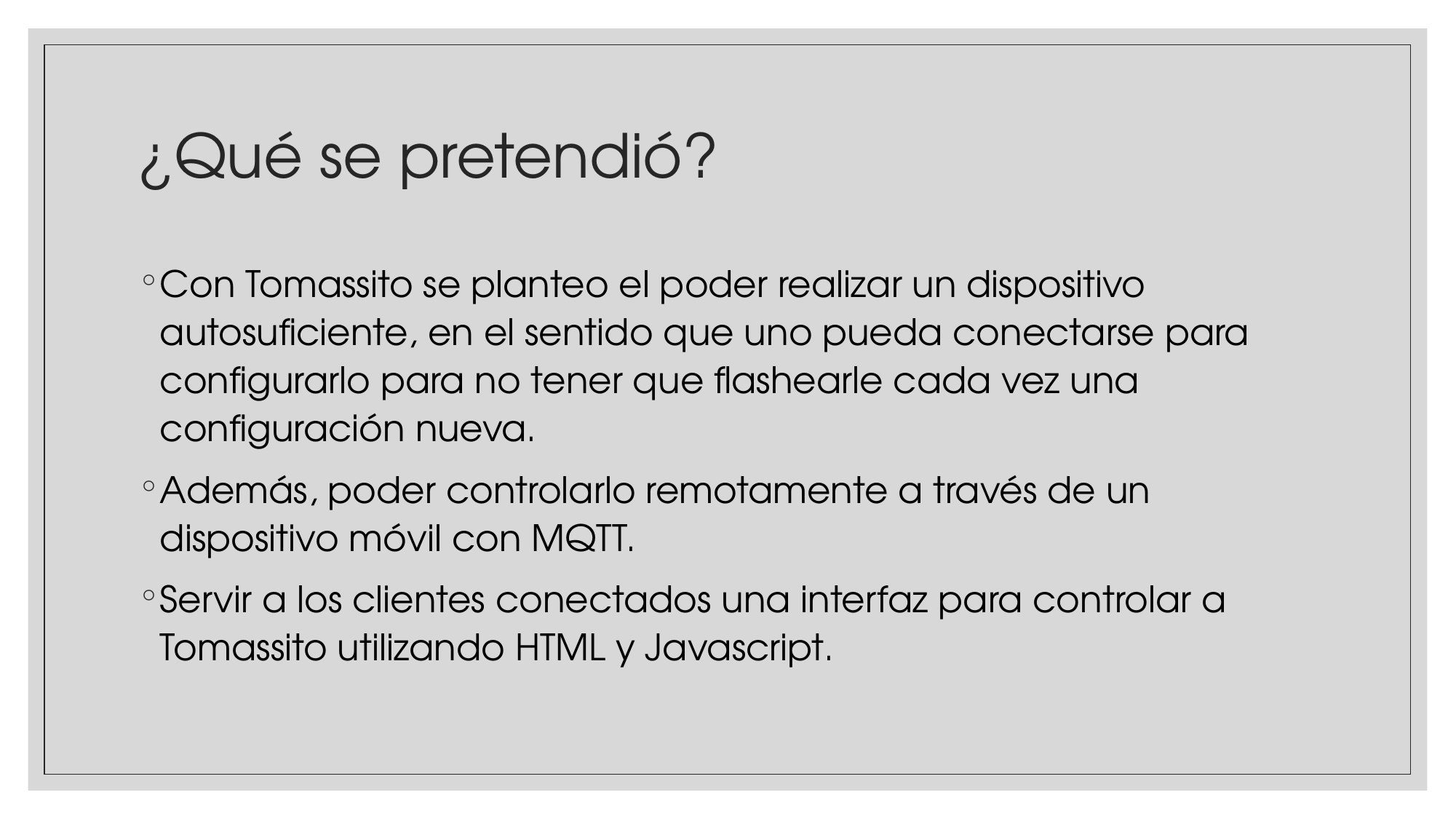

# ¿Qué se pretendió?
Con Tomassito se planteo el poder realizar un dispositivo autosuficiente, en el sentido que uno pueda conectarse para configurarlo para no tener que flashearle cada vez una configuración nueva.
Además, poder controlarlo remotamente a través de un dispositivo móvil con MQTT.
Servir a los clientes conectados una interfaz para controlar a Tomassito utilizando HTML y Javascript.